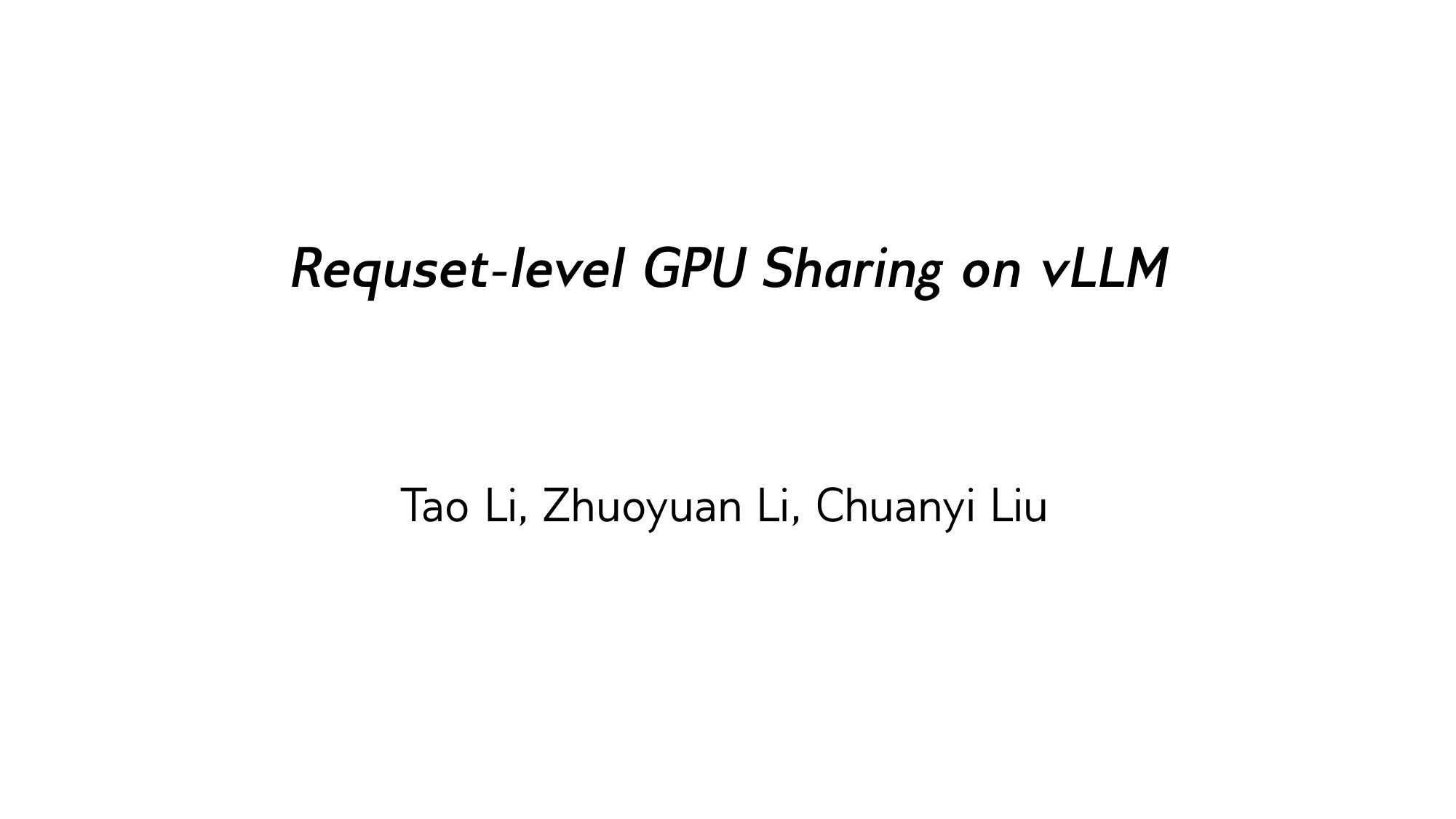

# Requset-level GPU Sharing on vLLM
Tao Li, Zhuoyuan Li, Chuanyi Liu